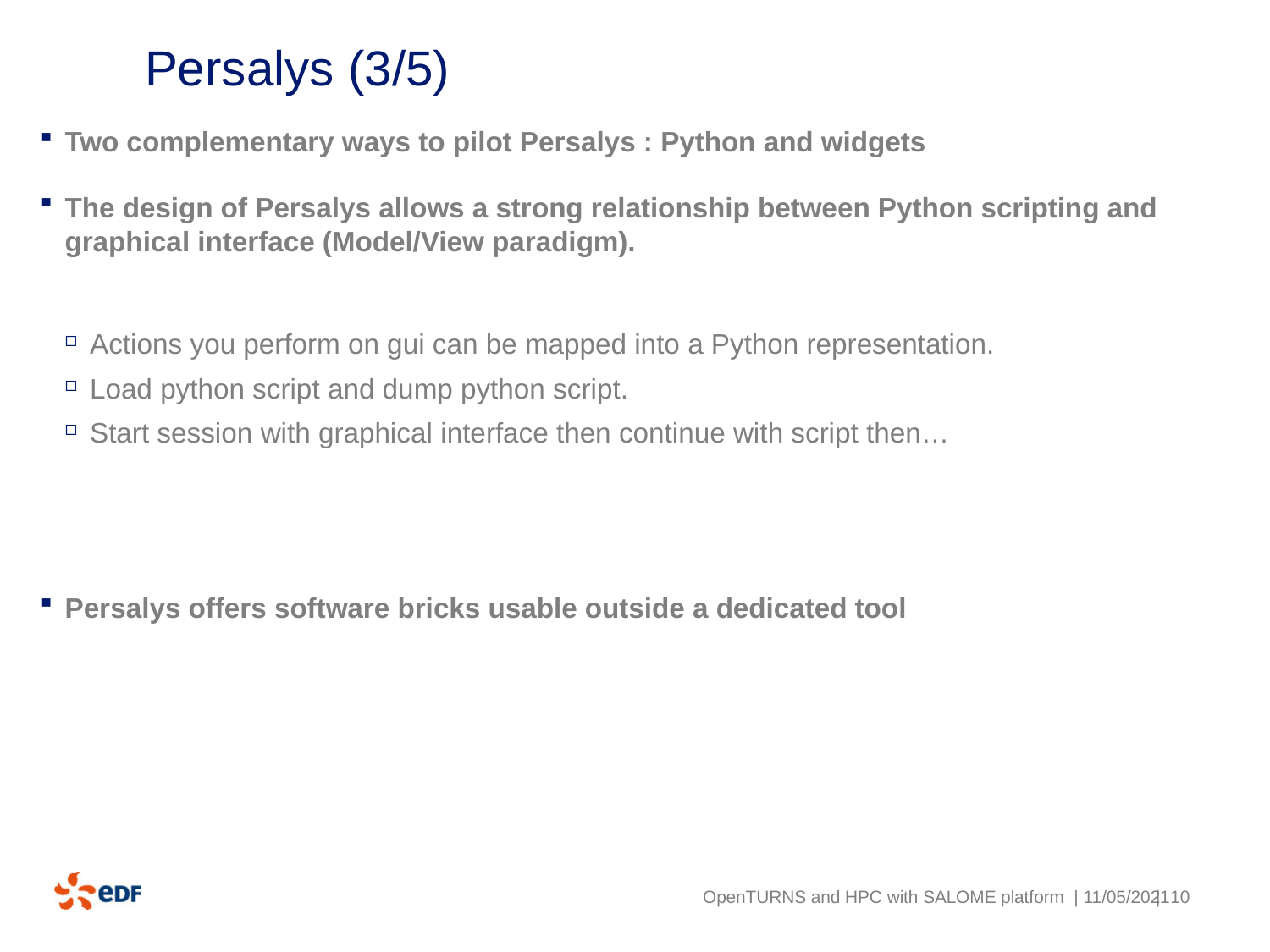

# Persalys (3/5)
Two complementary ways to pilot Persalys : Python and widgets
The design of Persalys allows a strong relationship between Python scripting and graphical interface (Model/View paradigm).

Actions you perform on gui can be mapped into a Python representation.
Load python script and dump python script.
Start session with graphical interface then continue with script then…

Persalys offers software bricks usable outside a dedicated tool